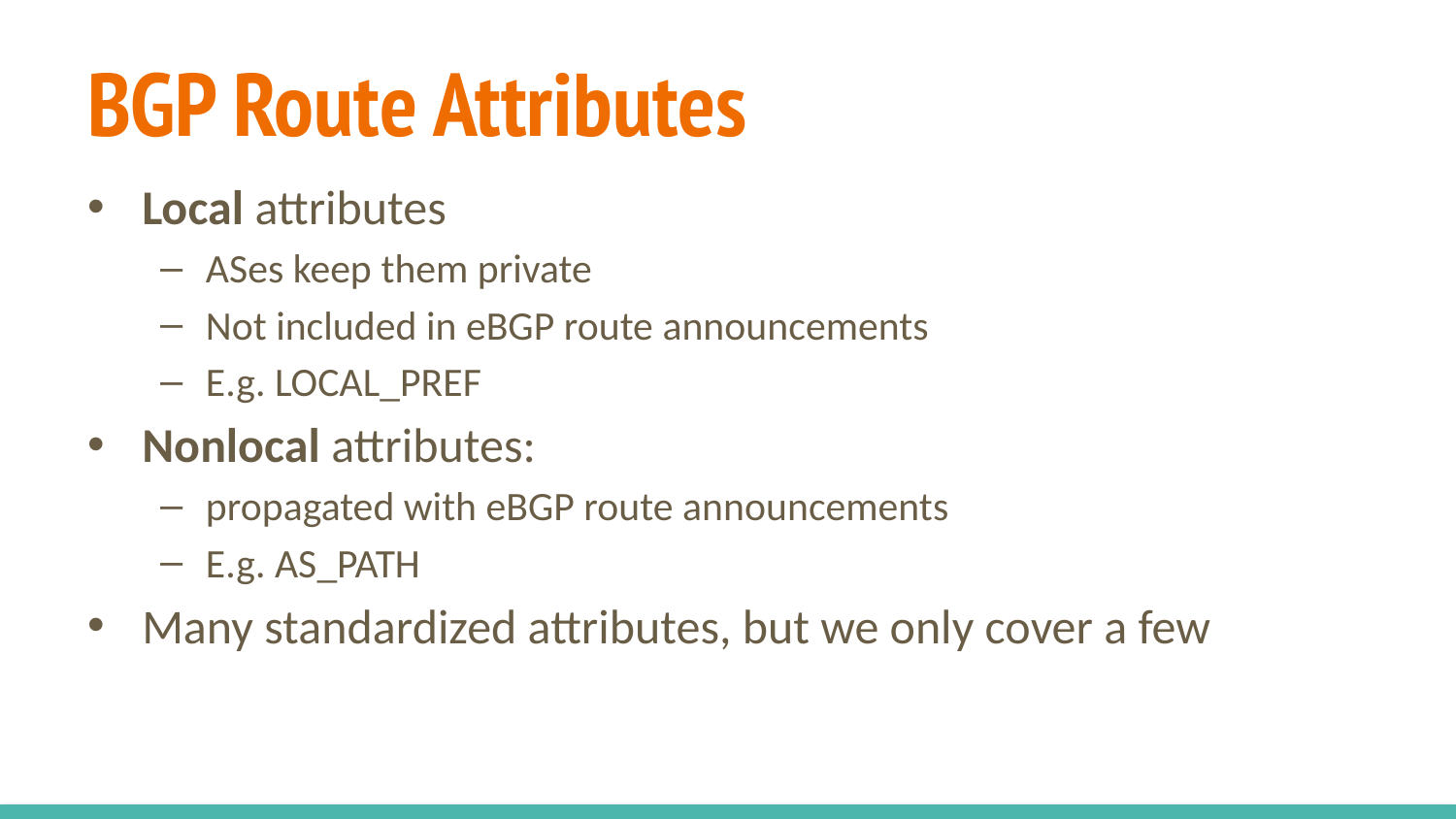

# BGP Route Attributes
Local attributes
ASes keep them private
Not included in eBGP route announcements
E.g. LOCAL_PREF
Nonlocal attributes:
propagated with eBGP route announcements
E.g. AS_PATH
Many standardized attributes, but we only cover a few